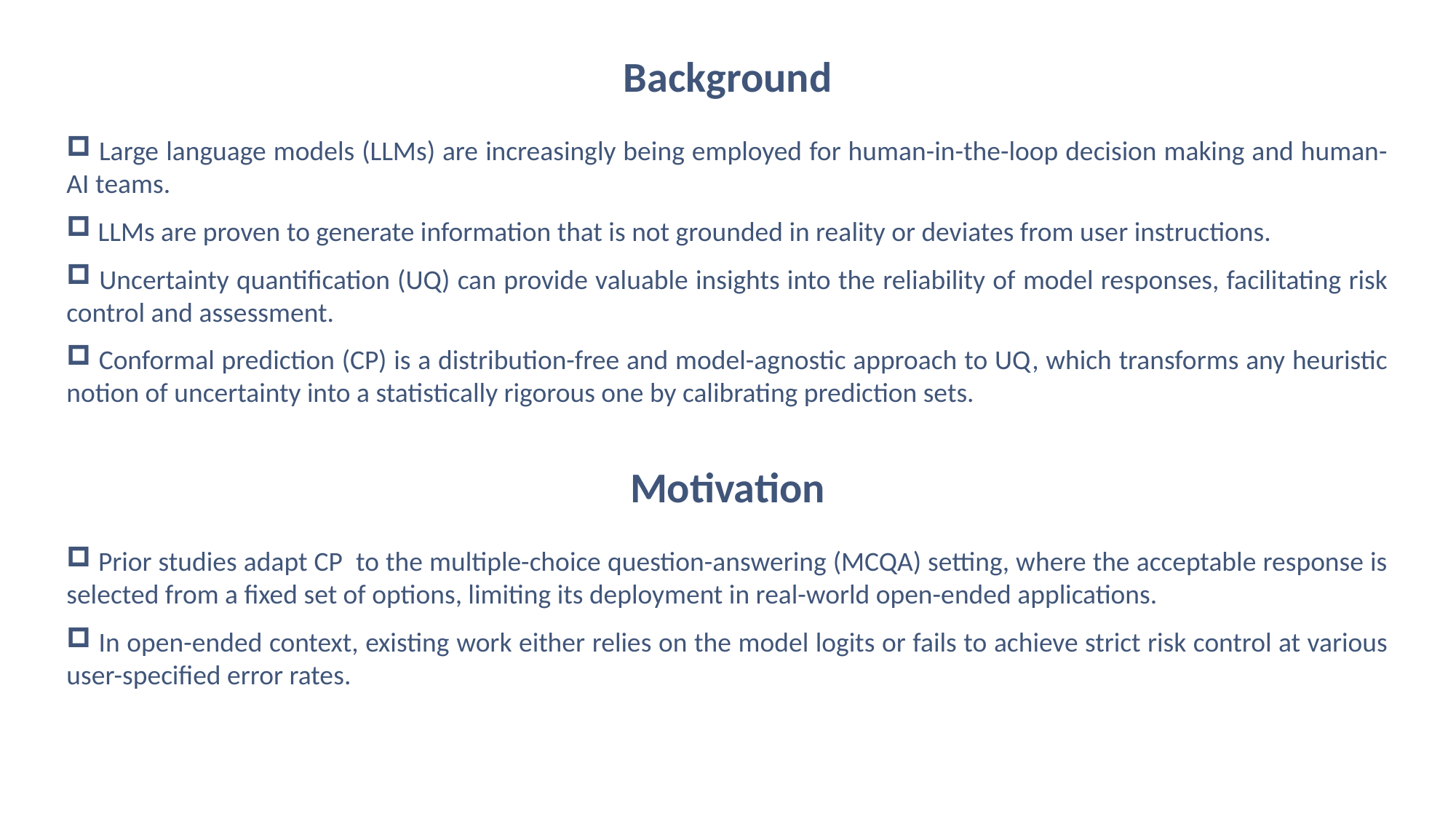

Background
 Large language models (LLMs) are increasingly being employed for human-in-the-loop decision making and human-AI teams.
 LLMs are proven to generate information that is not grounded in reality or deviates from user instructions.
 Uncertainty quantification (UQ) can provide valuable insights into the reliability of model responses, facilitating risk control and assessment.
 Conformal prediction (CP) is a distribution-free and model-agnostic approach to UQ, which transforms any heuristic notion of uncertainty into a statistically rigorous one by calibrating prediction sets.
Motivation
 Prior studies adapt CP  to the multiple-choice question-answering (MCQA) setting, where the acceptable response is selected from a fixed set of options, limiting its deployment in real-world open-ended applications.
 In open-ended context, existing work either relies on the model logits or fails to achieve strict risk control at various user-specified error rates.